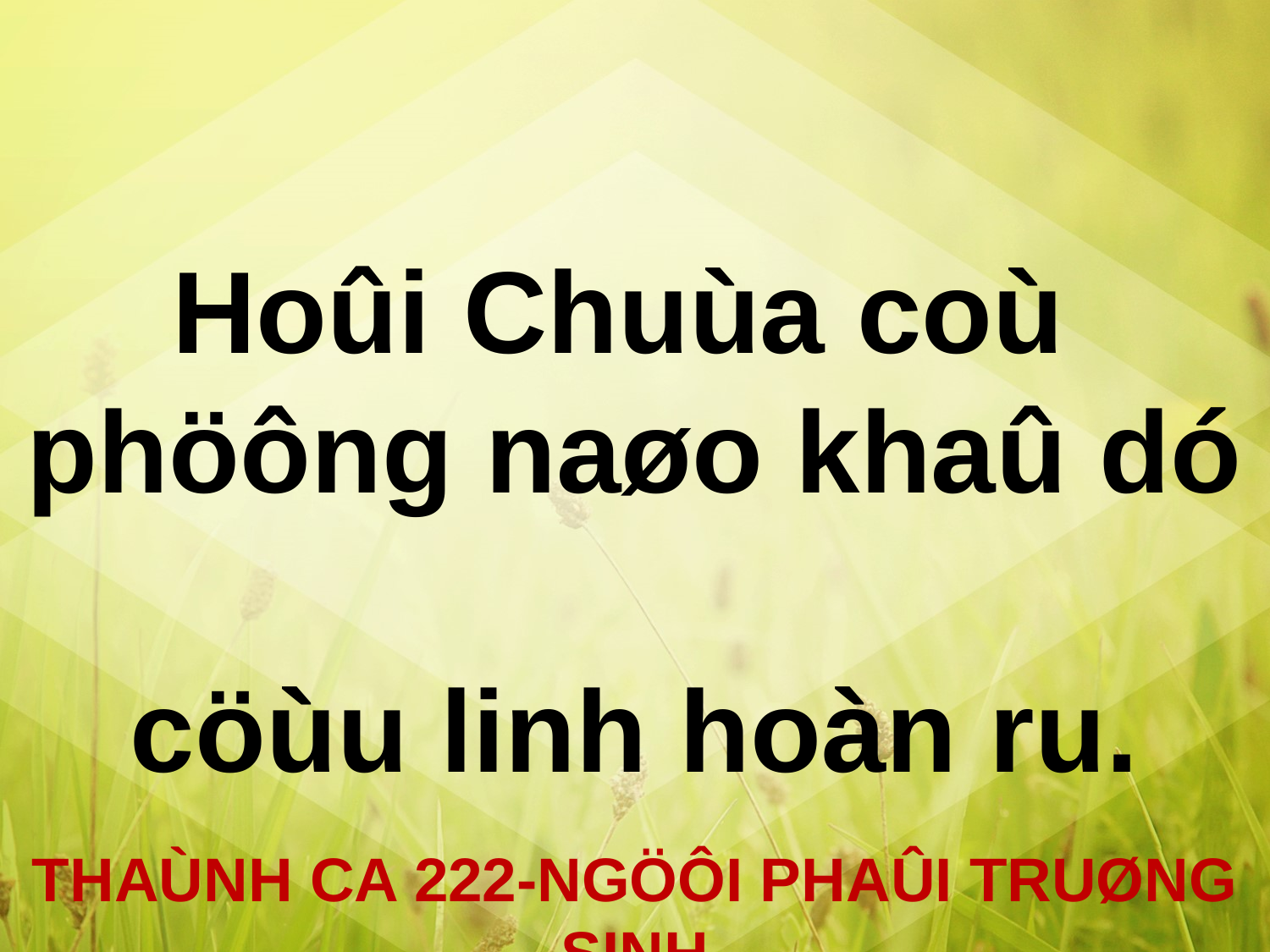

Hoûi Chuùa coù
phöông naøo khaû dó
cöùu linh hoàn ru.
THAÙNH CA 222-NGÖÔI PHAÛI TRUØNG SINH